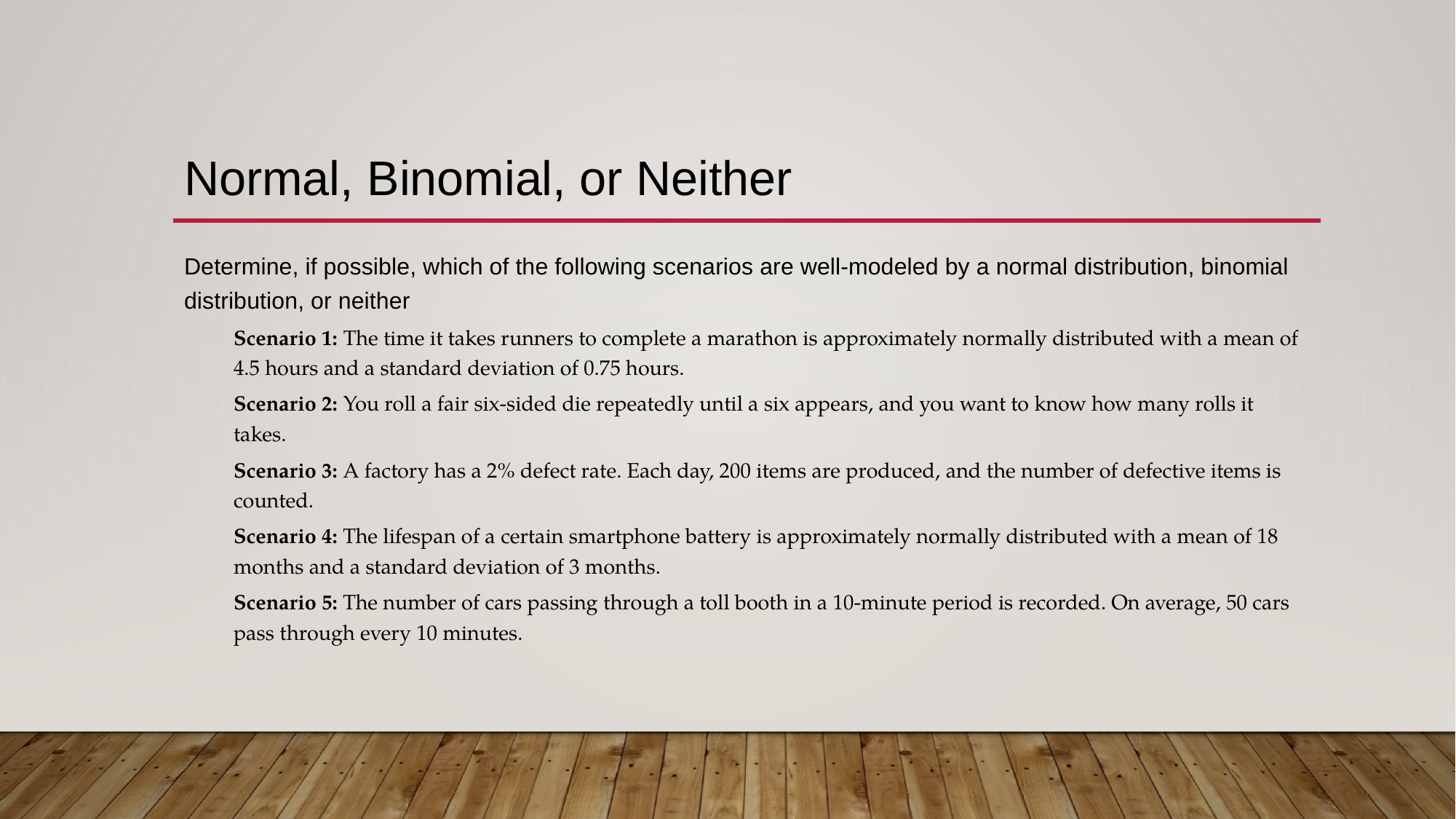

# Normal, Binomial, or Neither
Determine, if possible, which of the following scenarios are well-modeled by a normal distribution, binomial distribution, or neither
Scenario 1: The time it takes runners to complete a marathon is approximately normally distributed with a mean of 4.5 hours and a standard deviation of 0.75 hours.
Scenario 2: You roll a fair six-sided die repeatedly until a six appears, and you want to know how many rolls it takes.
Scenario 3: A factory has a 2% defect rate. Each day, 200 items are produced, and the number of defective items is counted.
Scenario 4: The lifespan of a certain smartphone battery is approximately normally distributed with a mean of 18 months and a standard deviation of 3 months.
Scenario 5: The number of cars passing through a toll booth in a 10-minute period is recorded. On average, 50 cars pass through every 10 minutes.